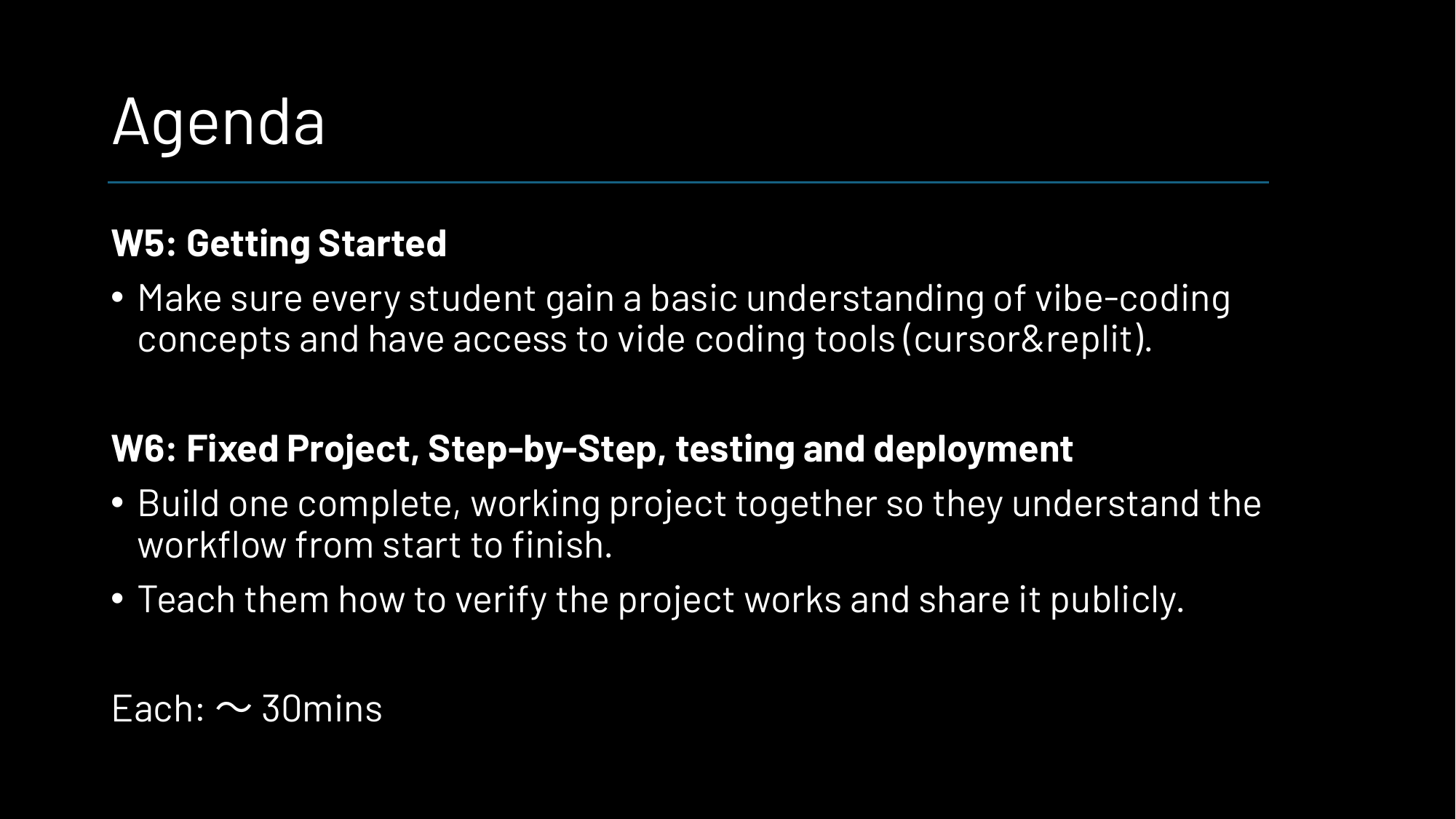

# Agenda
W5: Getting Started
Make sure every student gain a basic understanding of vibe-coding concepts and have access to vide coding tools (cursor&replit).

W6: Fixed Project, Step-by-Step, testing and deployment
Build one complete, working project together so they understand the workflow from start to finish.
Teach them how to verify the project works and share it publicly.

Each:～30mins